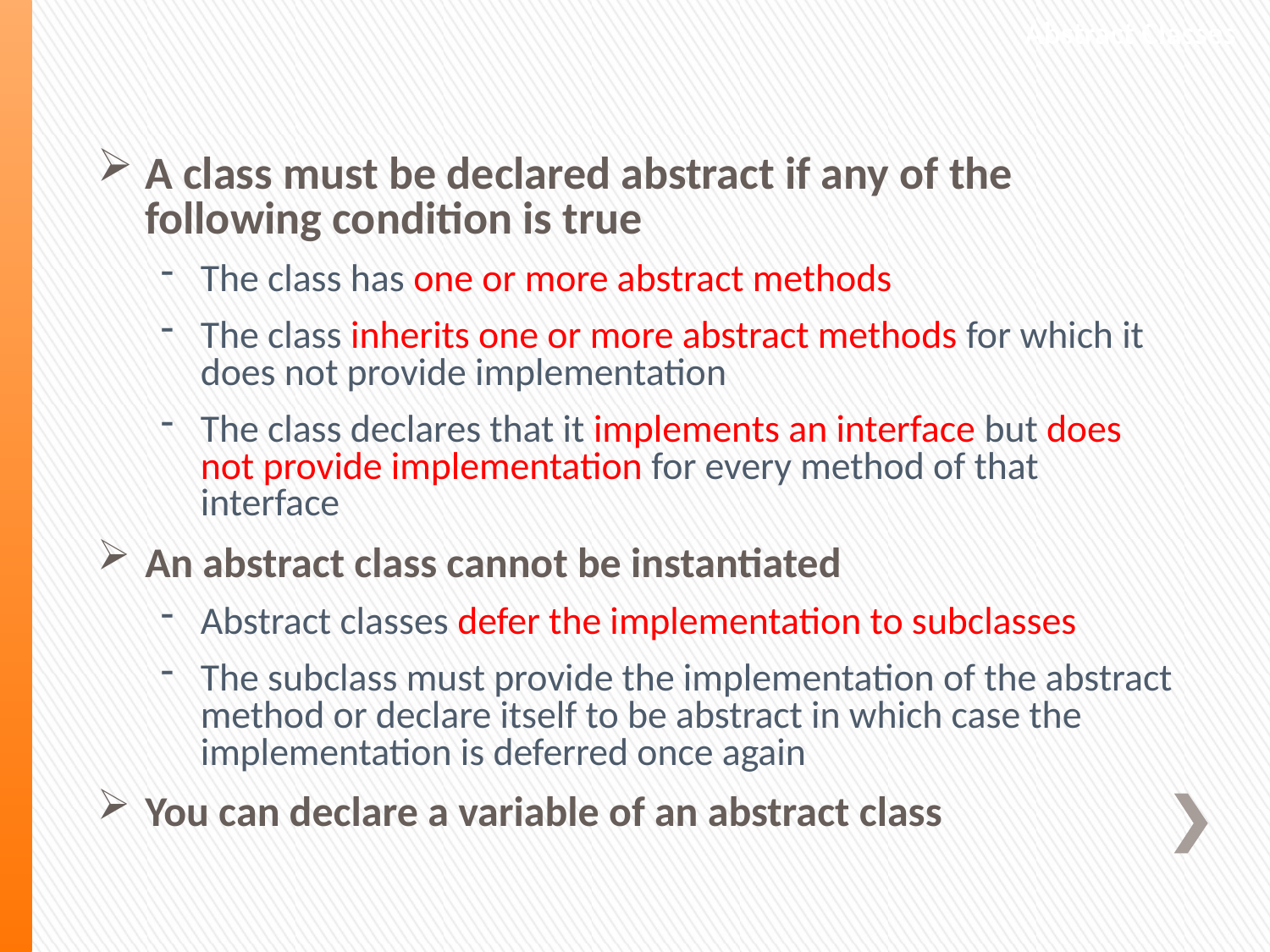

Abstract Classes
A class must be declared abstract if any of the following condition is true
The class has one or more abstract methods
The class inherits one or more abstract methods for which it does not provide implementation
The class declares that it implements an interface but does not provide implementation for every method of that interface
An abstract class cannot be instantiated
Abstract classes defer the implementation to subclasses
The subclass must provide the implementation of the abstract method or declare itself to be abstract in which case the implementation is deferred once again
You can declare a variable of an abstract class